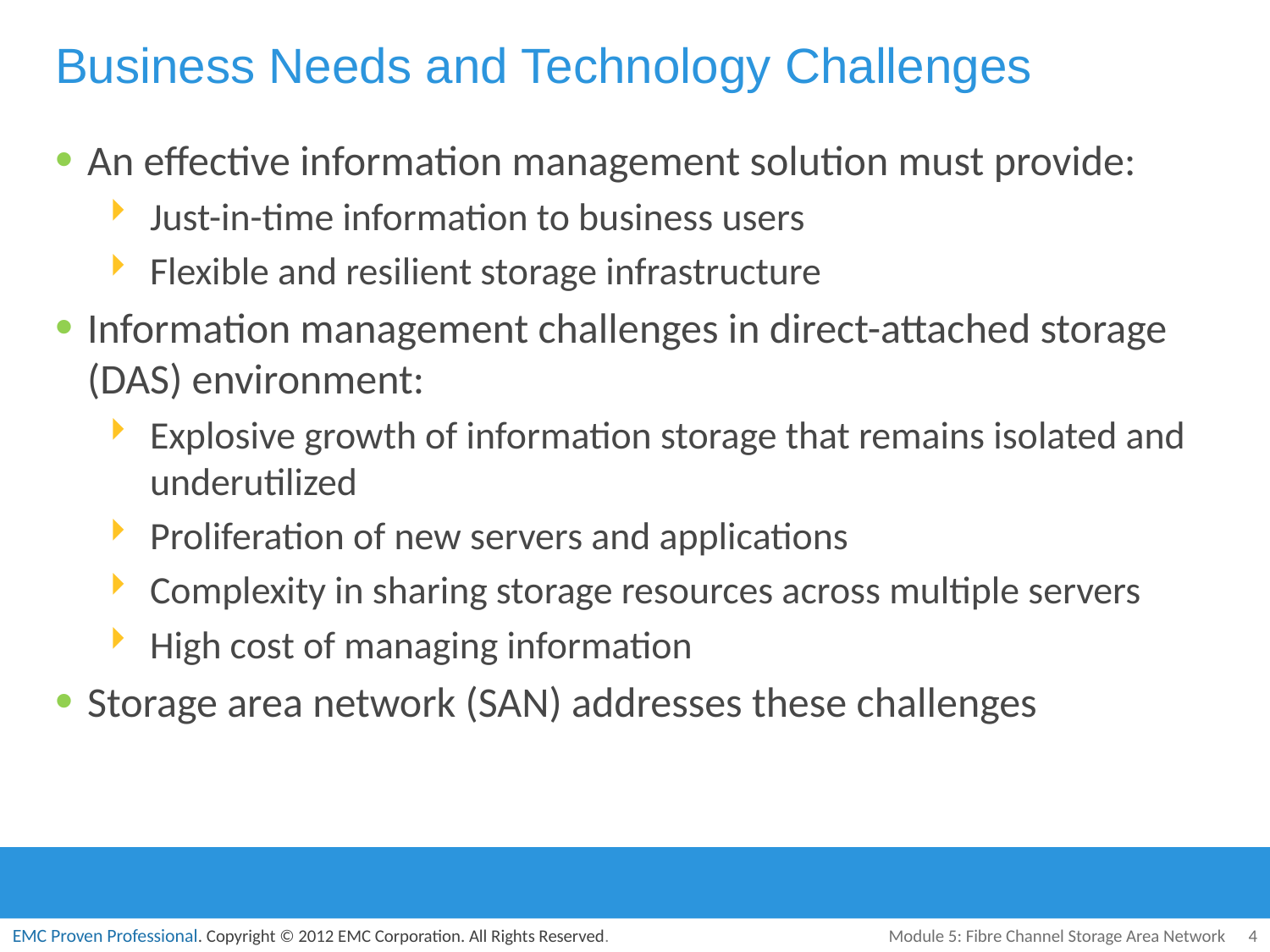

# Business Needs and Technology Challenges
An effective information management solution must provide:
Just-in-time information to business users
Flexible and resilient storage infrastructure
Information management challenges in direct-attached storage (DAS) environment:
Explosive growth of information storage that remains isolated and underutilized
Proliferation of new servers and applications
Complexity in sharing storage resources across multiple servers
High cost of managing information
Storage area network (SAN) addresses these challenges

Module 5: Fibre Channel Storage Area Network
4